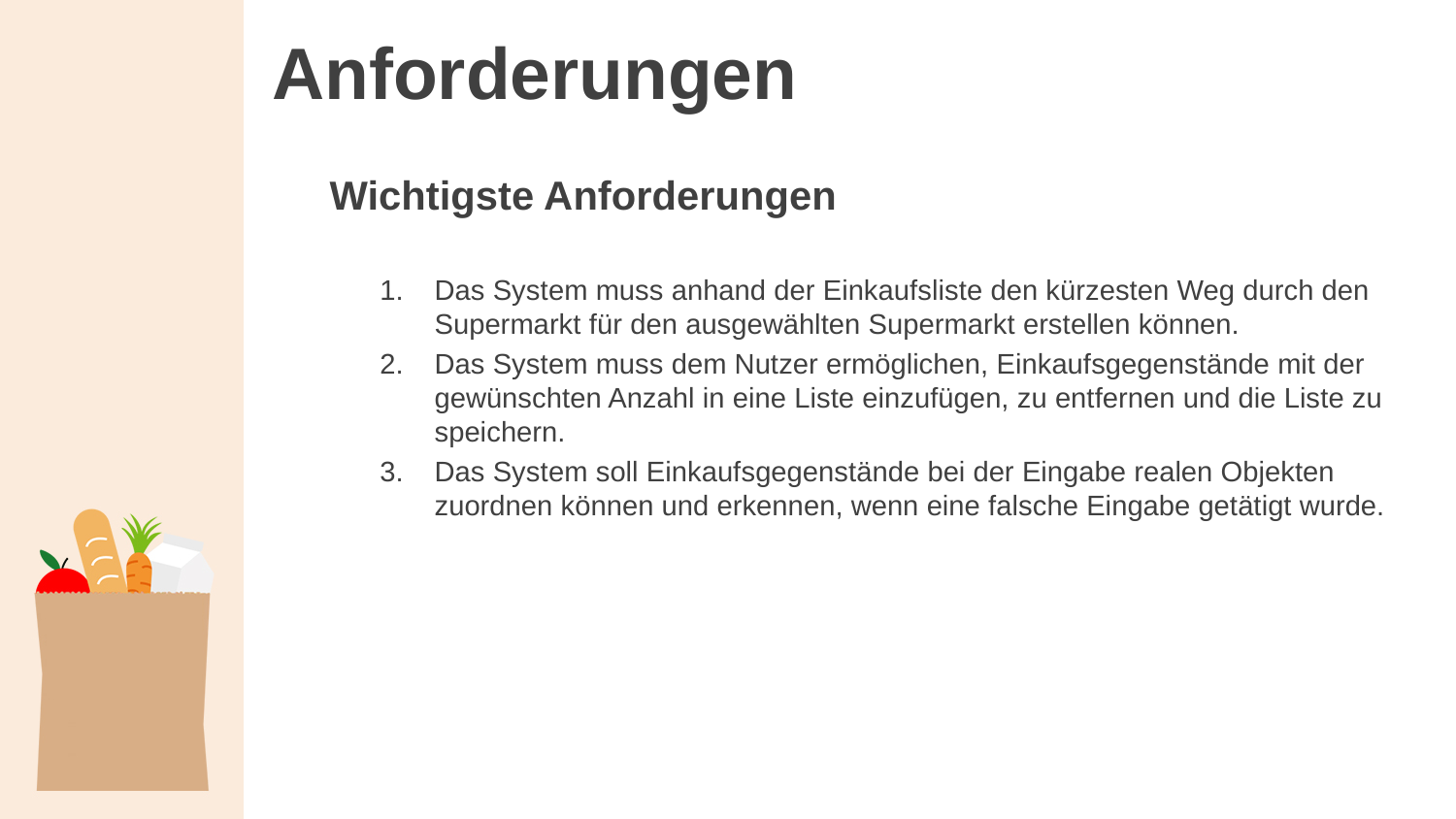

# Anforderungen
Wichtigste Anforderungen
Das System muss anhand der Einkaufsliste den kürzesten Weg durch den Supermarkt für den ausgewählten Supermarkt erstellen können.
Das System muss dem Nutzer ermöglichen, Einkaufsgegenstände mit der gewünschten Anzahl in eine Liste einzufügen, zu entfernen und die Liste zu speichern.
Das System soll Einkaufsgegenstände bei der Eingabe realen Objekten        zuordnen können und erkennen, wenn eine falsche Eingabe getätigt wurde.